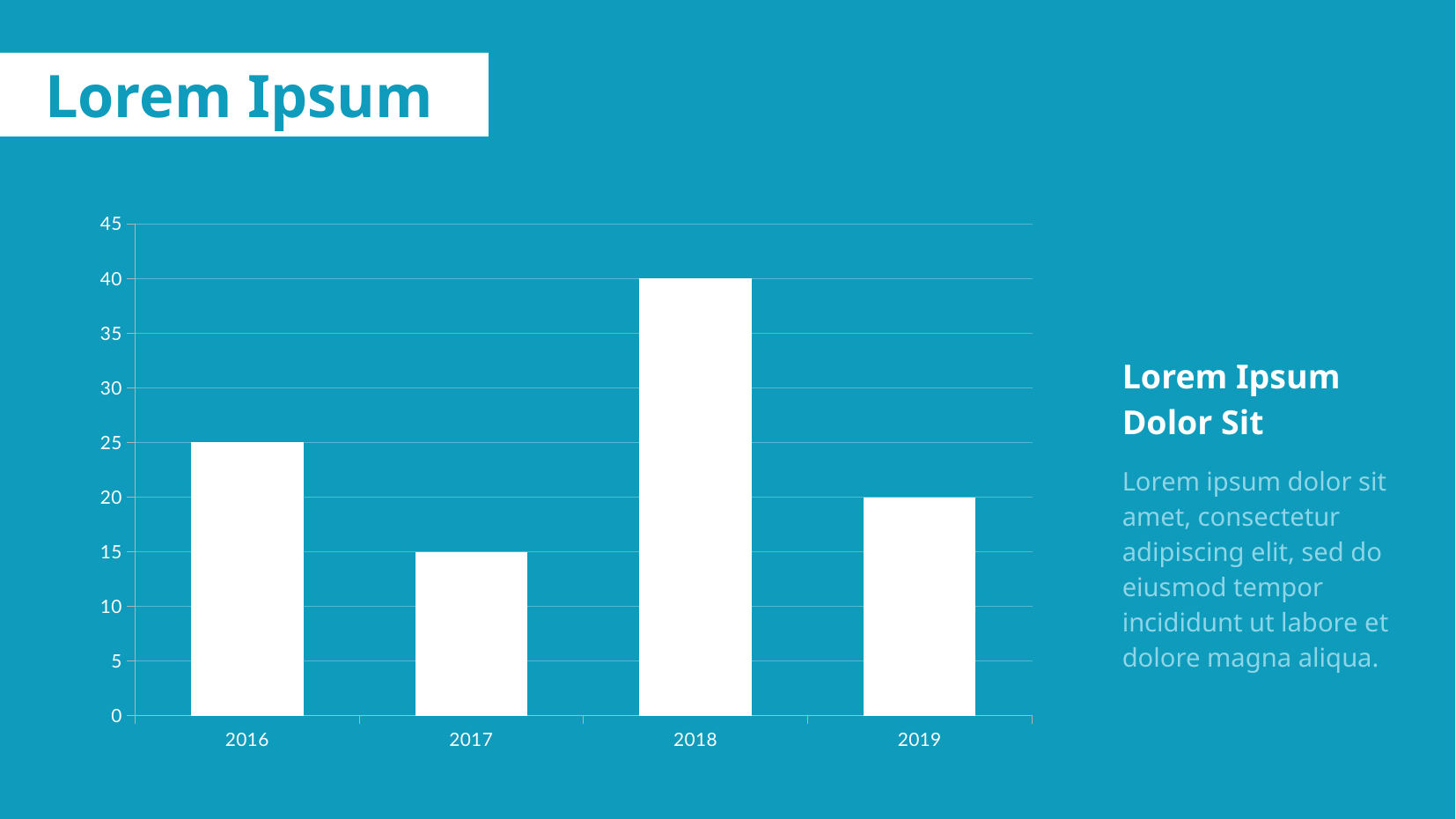

# Lorem Ipsum

### Chart

| Category | Sales |
|---|---|
| 2016 | 25.0 |
| 2017 | 15.0 |
| 2018 | 40.0 |
| 2019 | 20.0 |
Lorem Ipsum Dolor Sit
Lorem ipsum dolor sit amet, consectetur adipiscing elit, sed do eiusmod tempor incididunt ut labore et dolore magna aliqua.